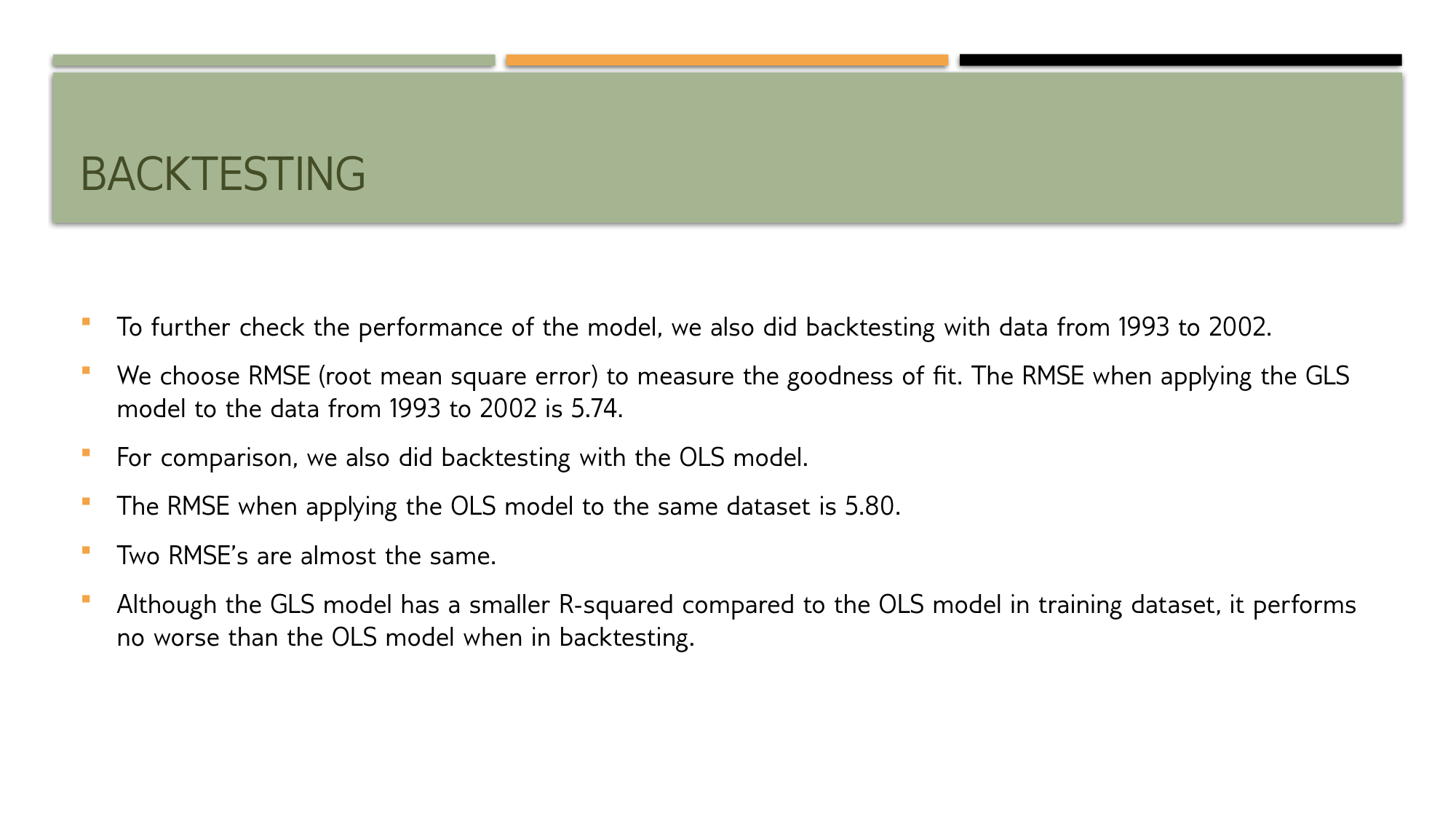

# BACKTESTING
To further check the performance of the model, we also did backtesting with data from 1993 to 2002.
We choose RMSE (root mean square error) to measure the goodness of fit. The RMSE when applying the GLS model to the data from 1993 to 2002 is 5.74.
For comparison, we also did backtesting with the OLS model.
The RMSE when applying the OLS model to the same dataset is 5.80.
Two RMSE’s are almost the same.
Although the GLS model has a smaller R-squared compared to the OLS model in training dataset, it performs no worse than the OLS model when in backtesting.